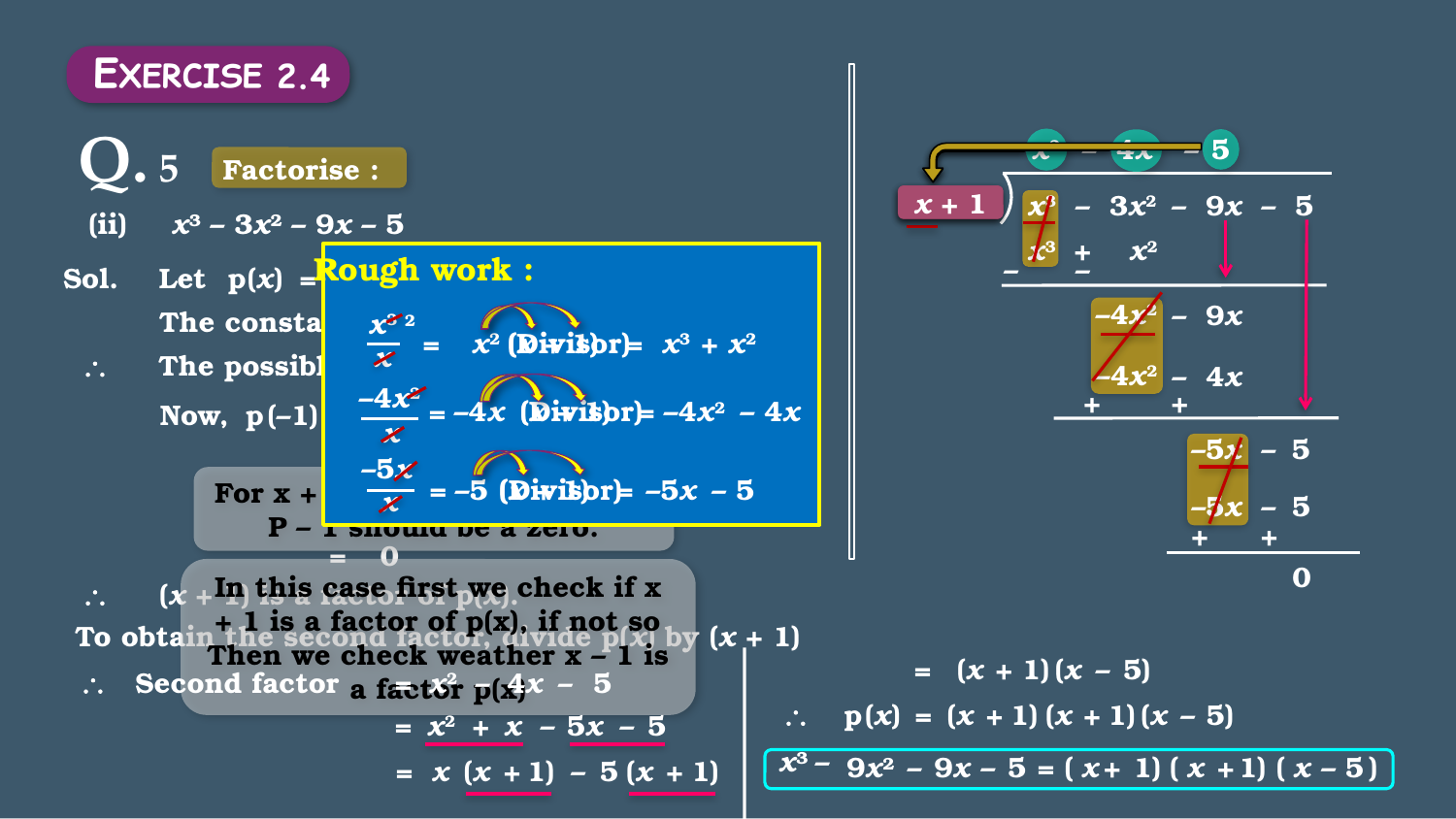

EXERCISE 2.4

Q. 5

x2
–
4x
–
5

Factorise :

x
+
1
x3  –  3x2  –  9x  –  5
x + 1
x + 1
x + 1

(ii)
x³ – 3x² – 9x – 5
x3
+
x2
Rough work :

–
–
Sol.
Let
p
(x)
=
x3
–
 3x2
–
9x
–
5
2
–4x2
–
9x
The constant term is 5.

x3

=
x2
(x + 1)
(Divisor)
=
x3
+ x2
x
∴
The possible factors are + 1, + 5
–4x2
–
4x
–
–
–4x2

+
+
–4x
(Divisor)
(x + 1)
=
–4x2
– 4x
=
Now,
p
(–1)
=
(–1)3
–
3
(–1)2
–
9
(–1)
–
5
x
–5x
–
5

=
1
–
3
+
9
–
5
–
–5x

=
–5
(x + 1)
(Divisor)
=
–5x
– 5
For x + 1 to be a factor of p(x)
P – 1 should be a zero.
x
–5x
–
5
=
–
9
+
9
+
+
=
0
0
In this case first we check if x + 1 is a factor of p(x), if not so
Then we check weather x – 1 is a factor p(x)
∴
(x + 1) is a factor of p(x).
To obtain the second factor, divide p(x) by (x + 1)
=
(x
+
1)
(x
–
5)
∴
Second factor
=
x2
–
4x
–
5
∴
p
(x)
=
(x
+
1)
(x
+
1)
(x
–
5)
=
x2
+
x
–
5x
–
5
x³
–
9x²
–
9x
–
5
=
(
x
+
1
)
(
x
+
1
)
(
x
–
5
)
=
x
(x
+
1)
–
5
(x
+
1)